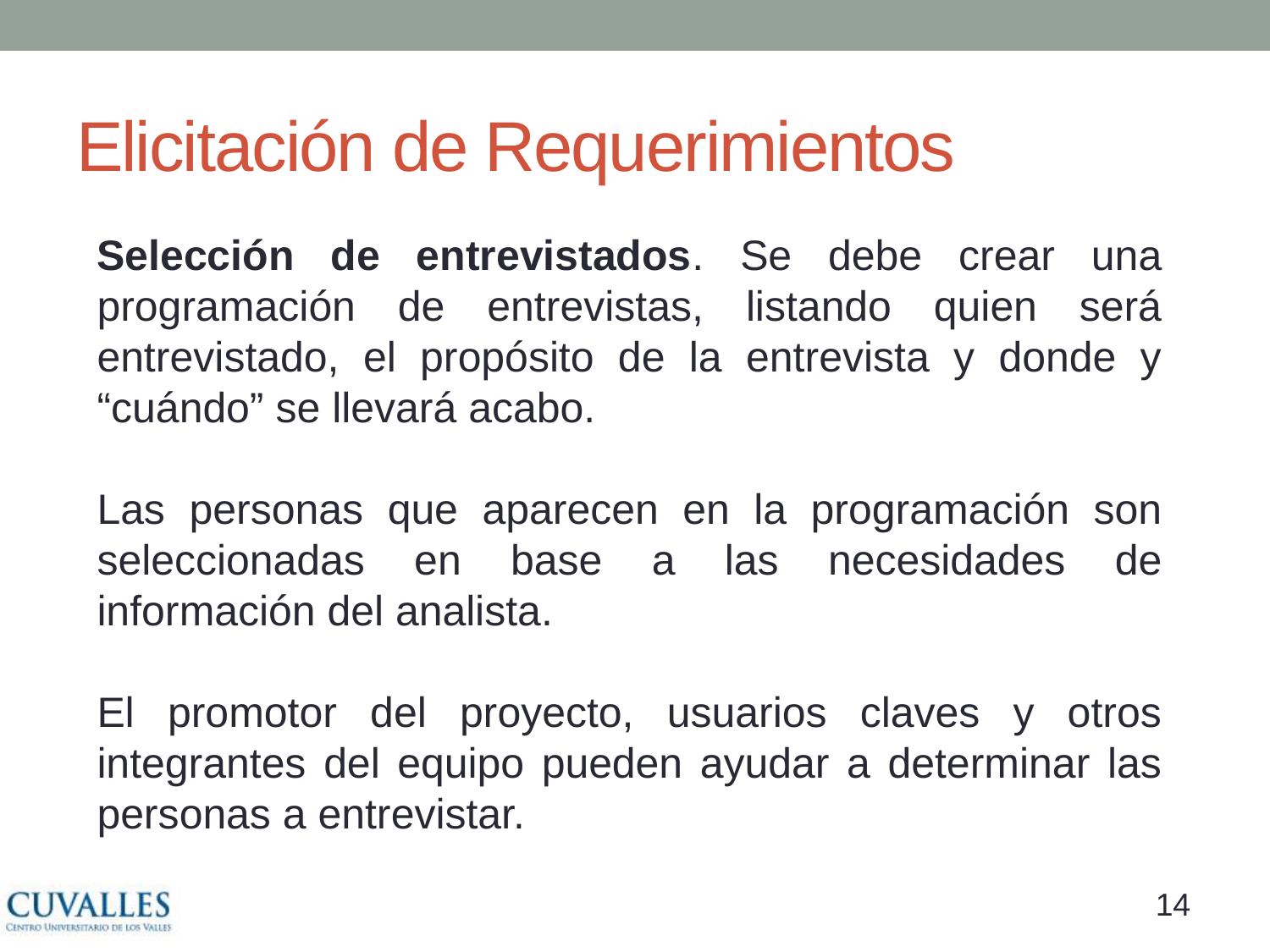

# Elicitación de Requerimientos
Selección de entrevistados. Se debe crear una programación de entrevistas, listando quien será entrevistado, el propósito de la entrevista y donde y “cuándo” se llevará acabo.

Las personas que aparecen en la programación son seleccionadas en base a las necesidades de información del analista.

El promotor del proyecto, usuarios claves y otros integrantes del equipo pueden ayudar a determinar las personas a entrevistar.

14